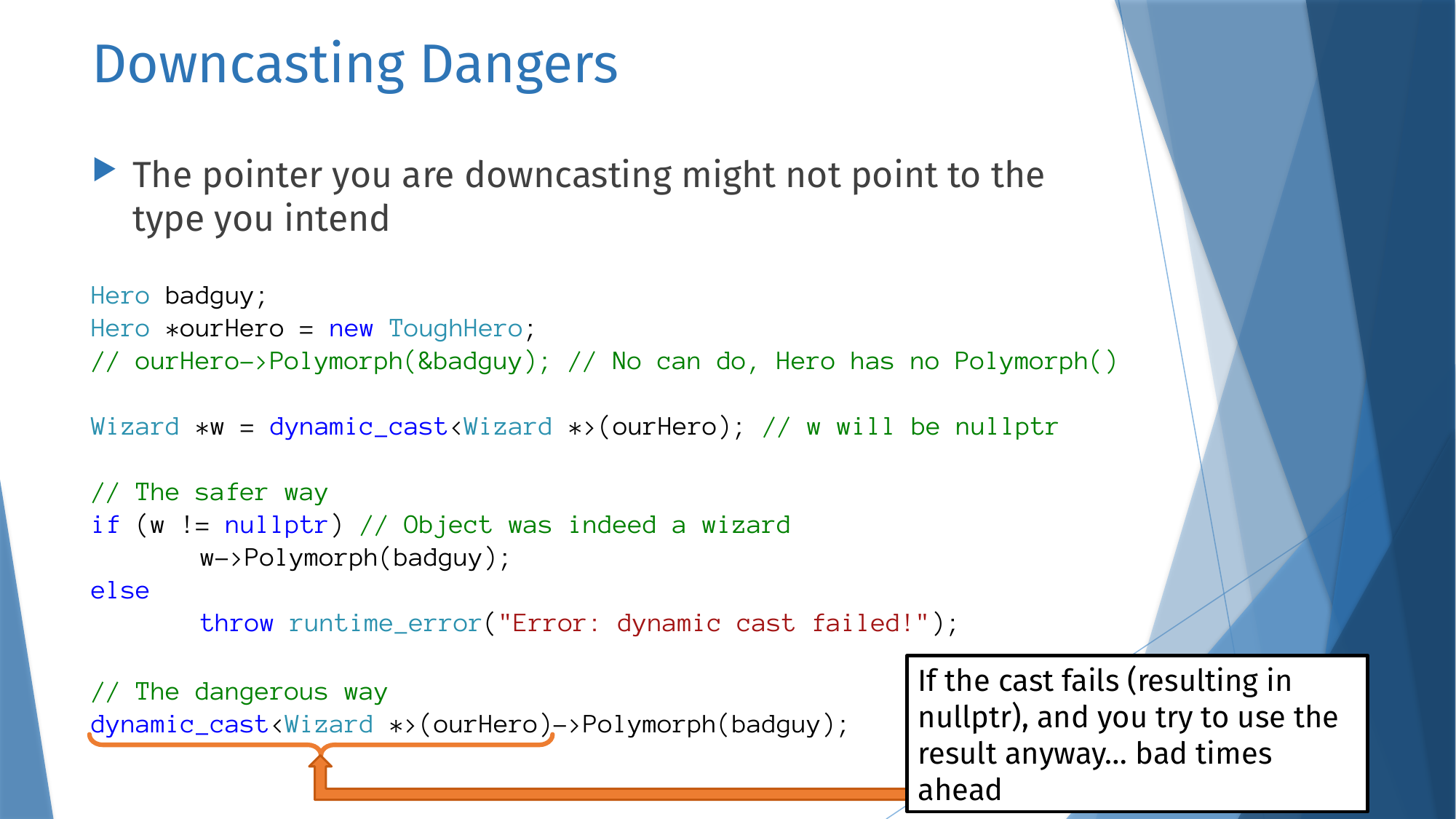

# Downcasting Dangers
The pointer you are downcasting might not point to the type you intend
Hero badguy;
Hero *ourHero = new ToughHero;
// ourHero->Polymorph(&badguy); // No can do, Hero has no Polymorph()

Wizard *w = dynamic_cast<Wizard *>(ourHero); // w will be nullptr

// The safer way
if (w != nullptr) // Object was indeed a wizard
	w->Polymorph(badguy);
else
	throw runtime_error("Error: dynamic cast failed!");

If the cast fails (resulting in nullptr), and you try to use the result anyway… bad times ahead

// The dangerous way
dynamic_cast<Wizard *>(ourHero)->Polymorph(badguy);